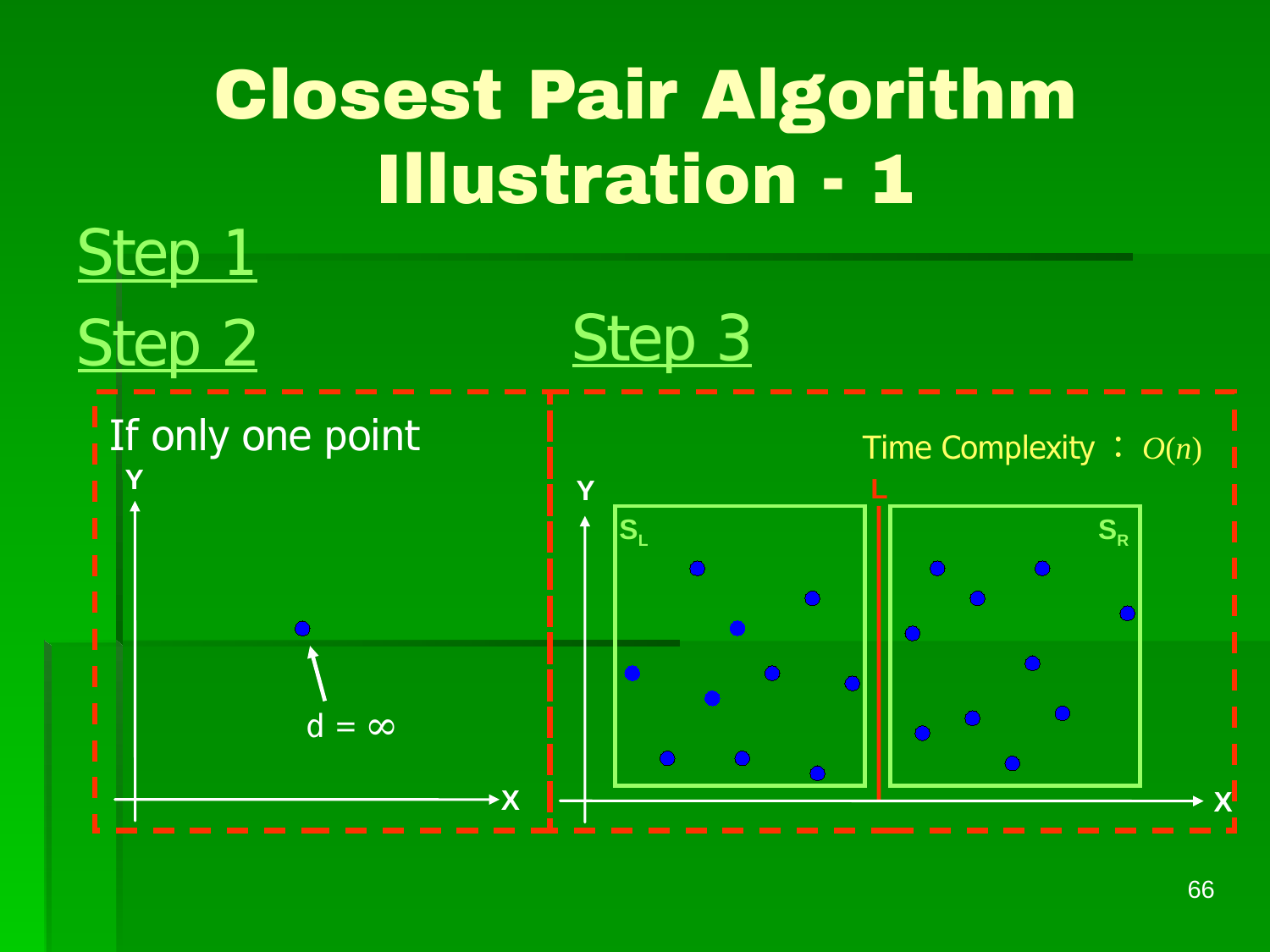

# Closest Pair Algorithm Illustration - 1
Step 1
Step 3
Step 2

If only one point
Time Complexity：O(n)
Y

X

L
Y

X

SL
SR

d = ∞
66